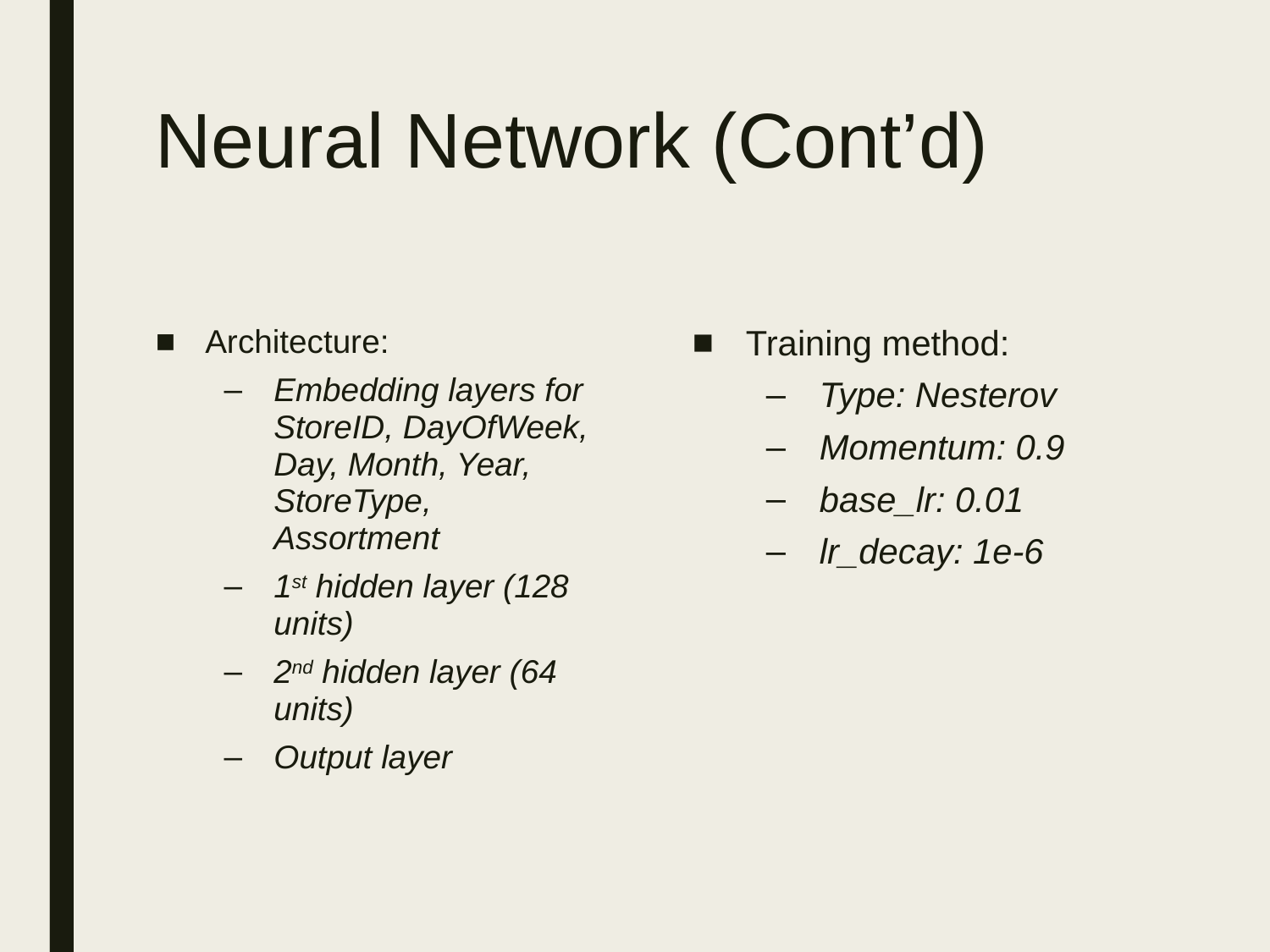

# Neural Network (Cont’d)
Architecture:
Embedding layers for StoreID, DayOfWeek, Day, Month, Year, StoreType, Assortment
1st hidden layer (128 units)
2nd hidden layer (64 units)
Output layer
Training method:
Type: Nesterov
Momentum: 0.9
base_lr: 0.01
lr_decay: 1e-6